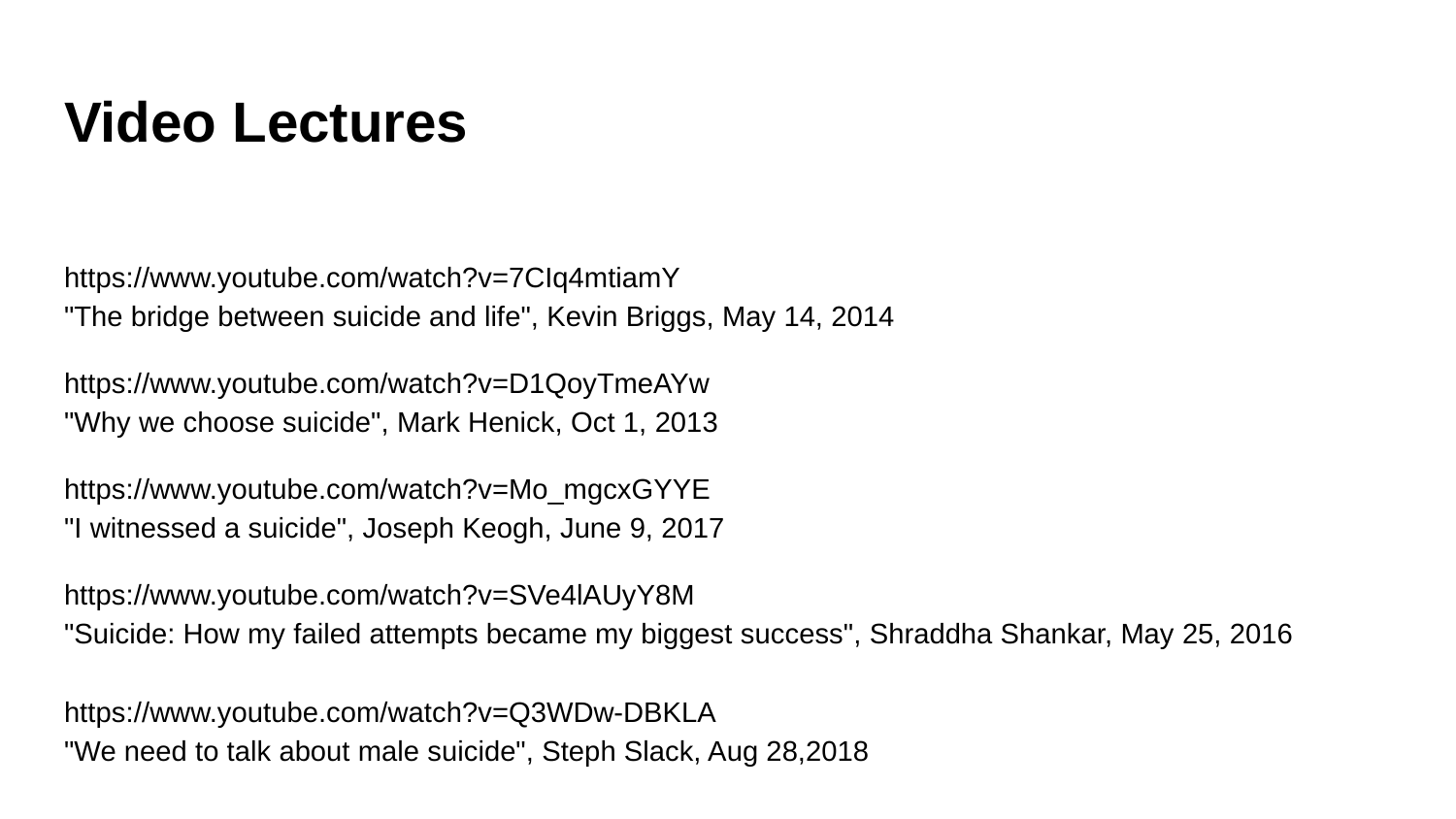

# Video Lectures

https://www.youtube.com/watch?v=7CIq4mtiamY
"The bridge between suicide and life", Kevin Briggs, May 14, 2014

https://www.youtube.com/watch?v=D1QoyTmeAYw
"Why we choose suicide", Mark Henick, Oct 1, 2013

https://www.youtube.com/watch?v=Mo_mgcxGYYE
"I witnessed a suicide", Joseph Keogh, June 9, 2017

https://www.youtube.com/watch?v=SVe4lAUyY8M
"Suicide: How my failed attempts became my biggest success", Shraddha Shankar, May 25, 2016

https://www.youtube.com/watch?v=Q3WDw-DBKLA
"We need to talk about male suicide", Steph Slack, Aug 28,2018